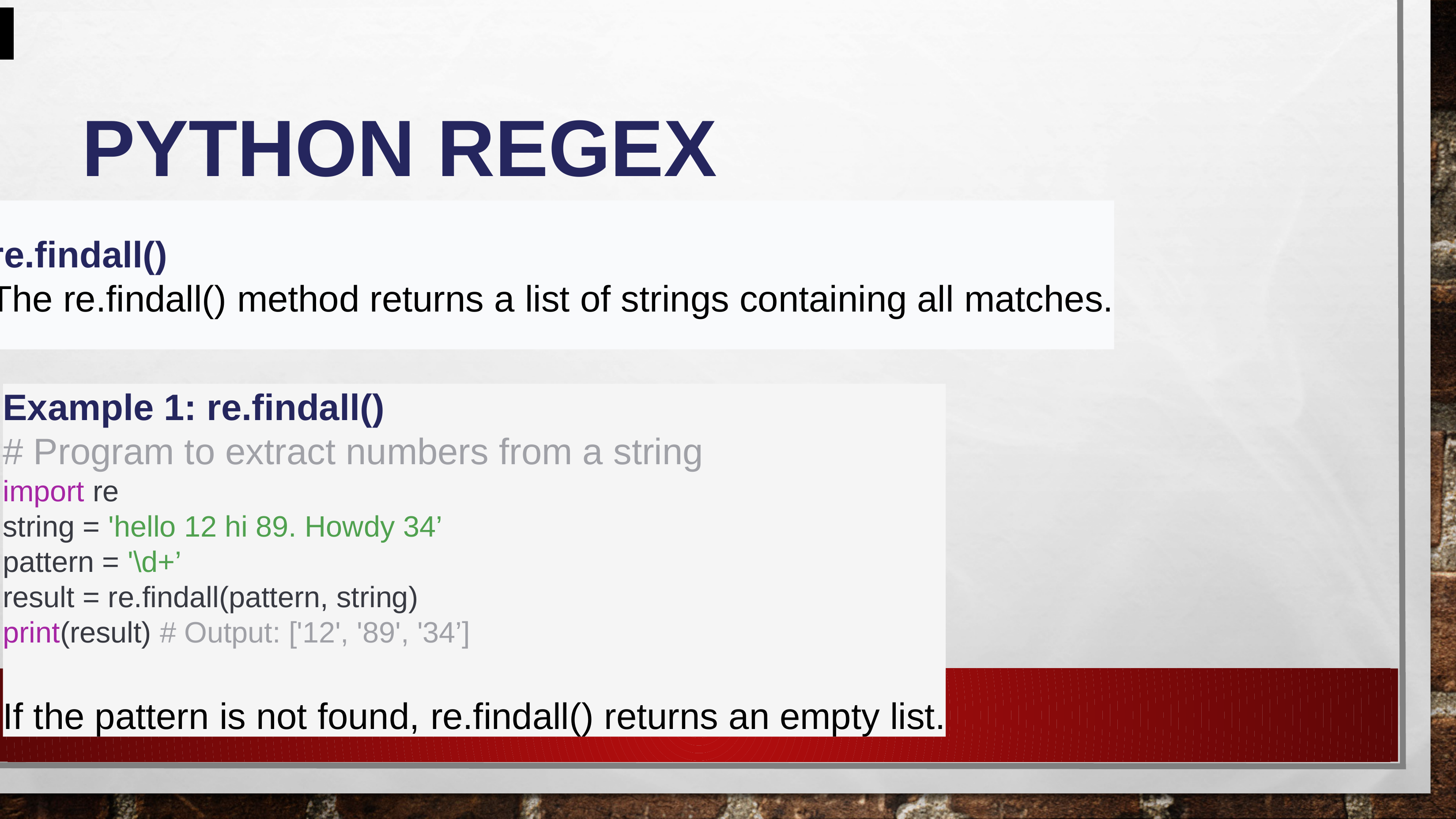

# Python RegEx
re.findall()
The re.findall() method returns a list of strings containing all matches.
Example 1: re.findall()
# Program to extract numbers from a string
import re
string = 'hello 12 hi 89. Howdy 34’
pattern = '\d+’
result = re.findall(pattern, string)
print(result) # Output: ['12', '89', '34’]

If the pattern is not found, re.findall() returns an empty list.
32